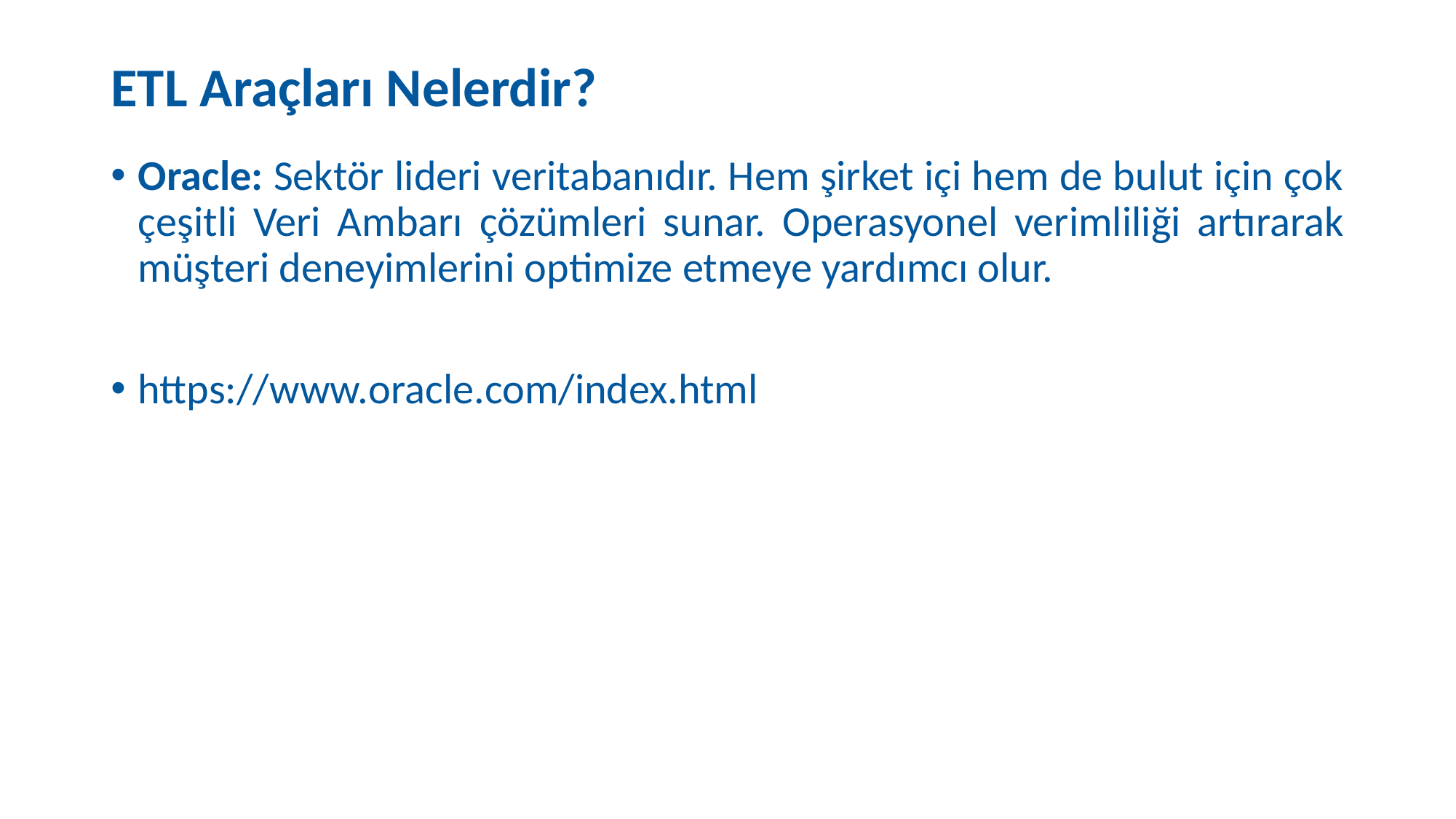

# ETL Araçları Nelerdir?
Oracle: Sektör lideri veritabanıdır. Hem şirket içi hem de bulut için çok çeşitli Veri Ambarı çözümleri sunar. Operasyonel verimliliği artırarak müşteri deneyimlerini optimize etmeye yardımcı olur.

https://www.oracle.com/index.html